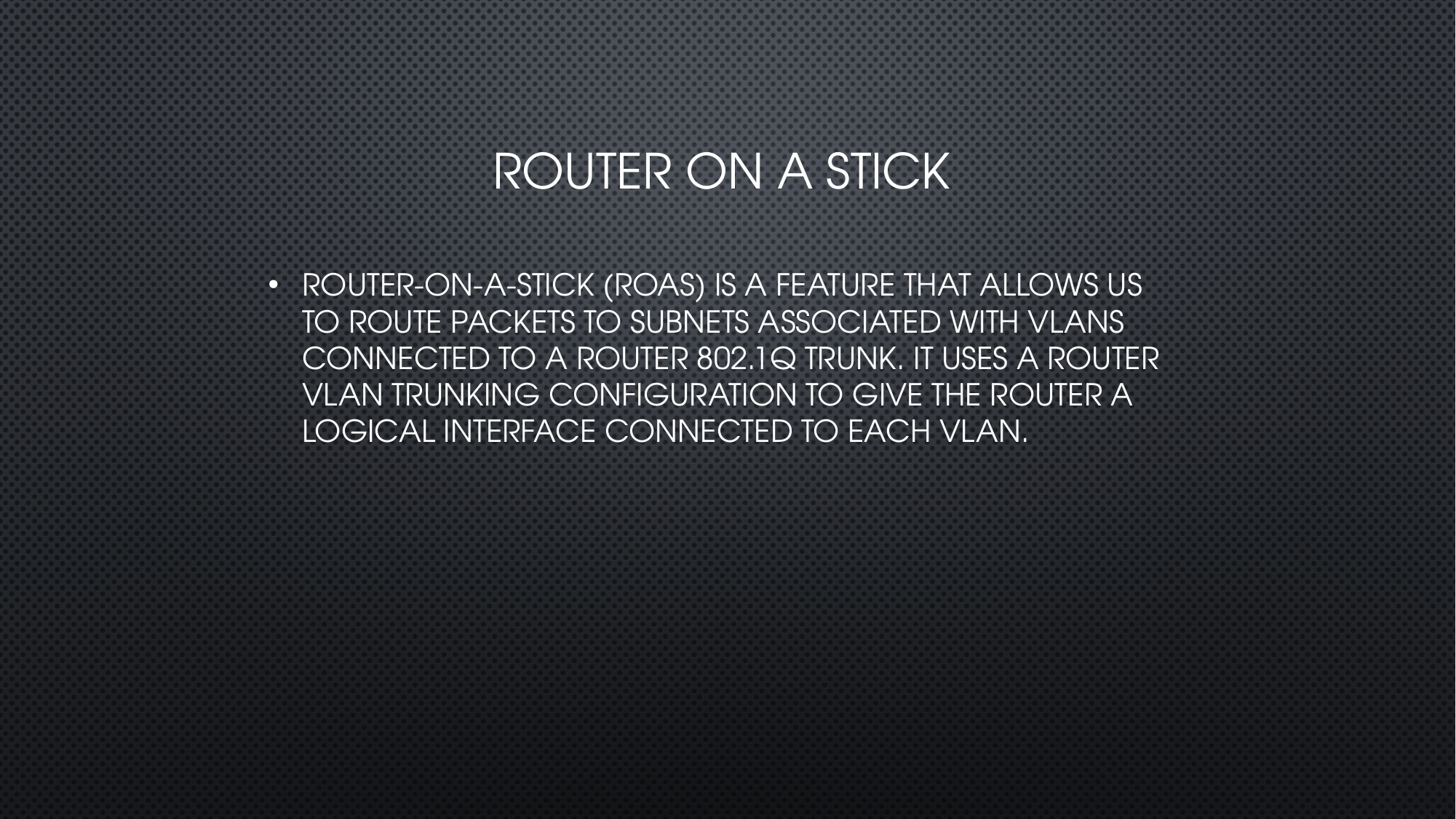

# Router On A Stick
Router-on-a-stick (ROAS) is a feature that allows us to route packets to subnets associated with VLANs connected to a router 802.1Q trunk. It uses a router VLAN trunking configuration to give the router a logical interface connected to each VLAN.